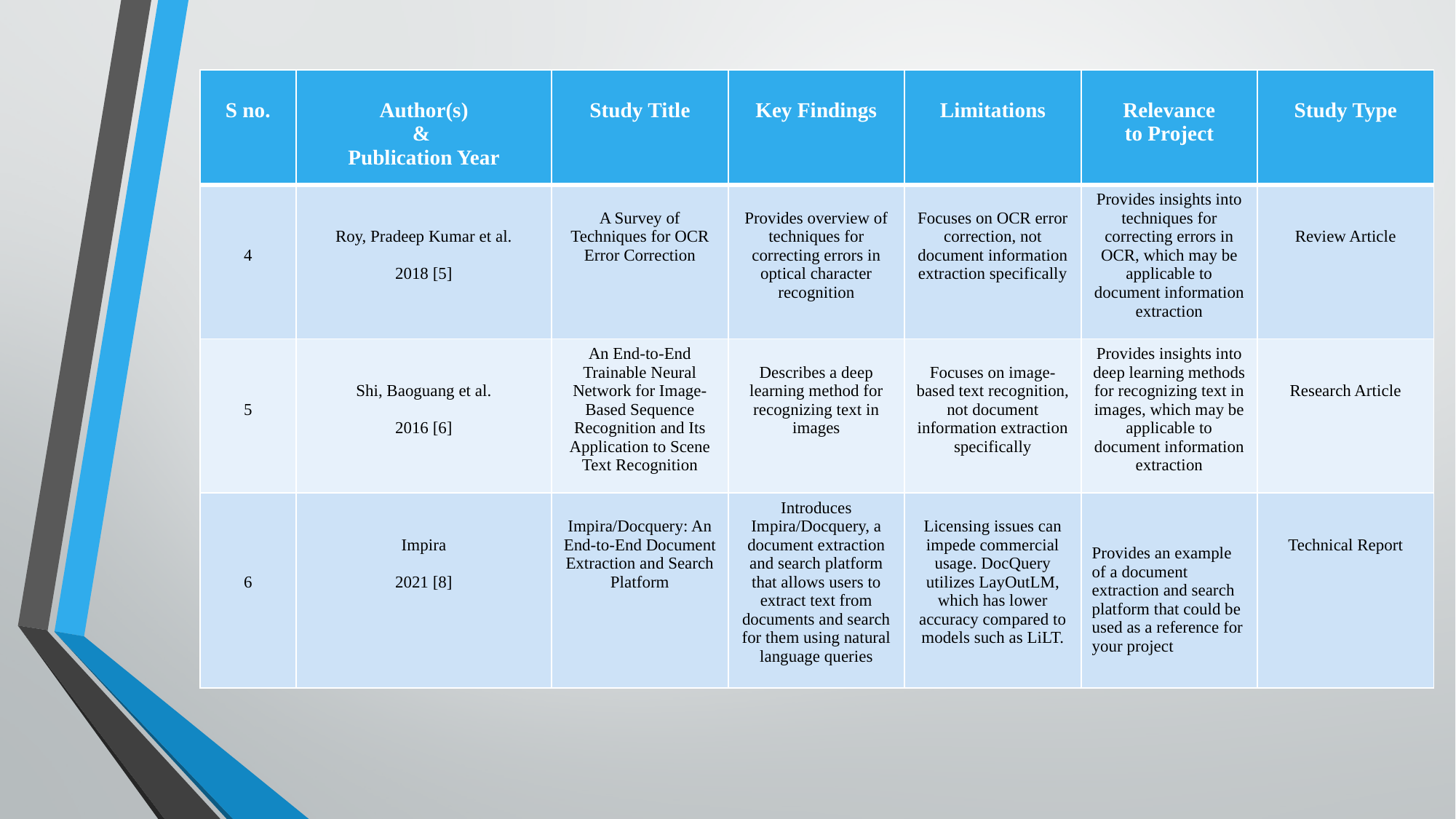

| S no. | Author(s) & Publication Year | Study Title | Key Findings | Limitations | Relevance to Project | Study Type |
| --- | --- | --- | --- | --- | --- | --- |
| 4 | Roy, Pradeep Kumar et al. 2018 [5] | A Survey of Techniques for OCR Error Correction | Provides overview of techniques for correcting errors in optical character recognition | Focuses on OCR error correction, not document information extraction specifically | Provides insights into techniques for correcting errors in OCR, which may be applicable to document information extraction | Review Article |
| 5 | Shi, Baoguang et al. 2016 [6] | An End-to-End Trainable Neural Network for Image-Based Sequence Recognition and Its Application to Scene Text Recognition | Describes a deep learning method for recognizing text in images | Focuses on image-based text recognition, not document information extraction specifically | Provides insights into deep learning methods for recognizing text in images, which may be applicable to document information extraction | Research Article |
| 6 | Impira 2021 [8] | Impira/Docquery: An End-to-End Document Extraction and Search Platform | Introduces Impira/Docquery, a document extraction and search platform that allows users to extract text from documents and search for them using natural language queries | Licensing issues can impede commercial usage. DocQuery utilizes LayOutLM, which has lower accuracy compared to models such as LiLT. | Provides an example of a document extraction and search platform that could be used as a reference for your project | Technical Report |